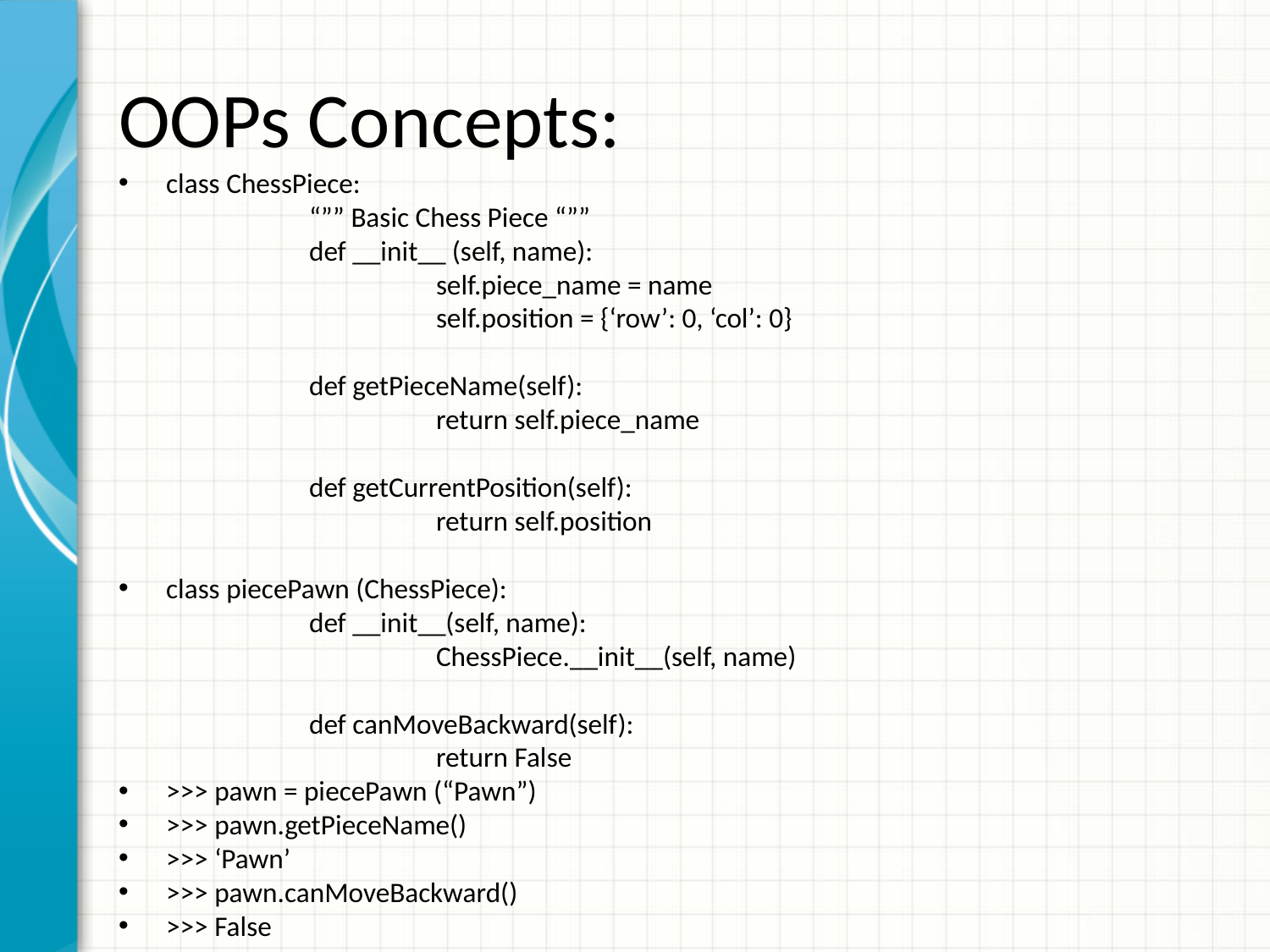

# OOPs Concepts:
class ChessPiece:
	“”” Basic Chess Piece “””
	def __init__ (self, name):
		self.piece_name = name
		self.position = {‘row’: 0, ‘col’: 0}

	def getPieceName(self):
		return self.piece_name

	def getCurrentPosition(self):
		return self.position

class piecePawn (ChessPiece):
	def __init__(self, name):
		ChessPiece.__init__(self, name)

	def canMoveBackward(self):
		return False
>>> pawn = piecePawn (“Pawn”)
>>> pawn.getPieceName()
>>> ‘Pawn’
>>> pawn.canMoveBackward()
>>> False